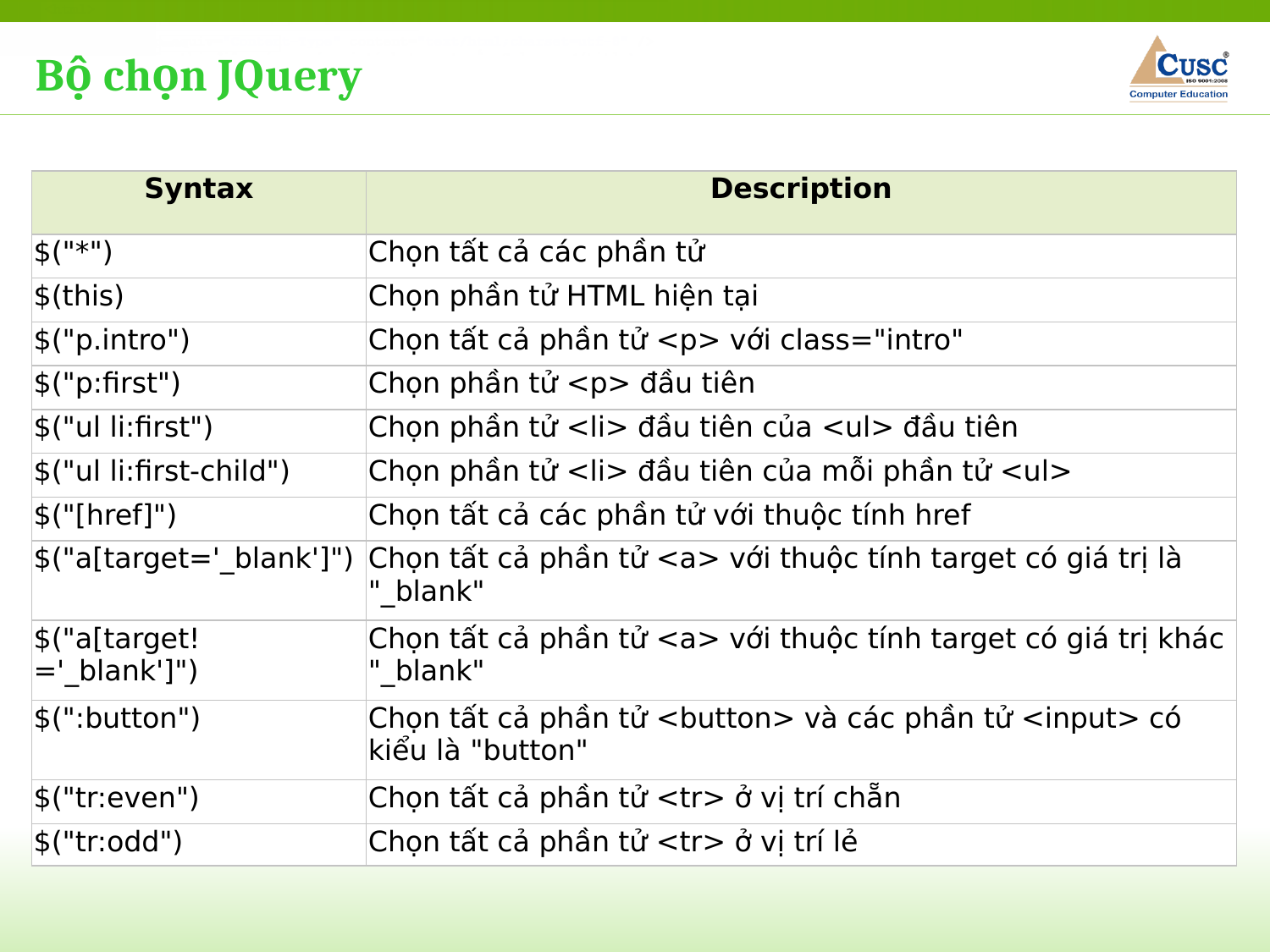

Bộ chọn JQuery
| Syntax | Description |
| --- | --- |
| $("\*") | Chọn tất cả các phần tử |
| $(this) | Chọn phần tử HTML hiện tại |
| $("p.intro") | Chọn tất cả phần tử <p> với class="intro" |
| $("p:first") | Chọn phần tử <p> đầu tiên |
| $("ul li:first") | Chọn phần tử <li> đầu tiên của <ul> đầu tiên |
| $("ul li:first-child") | Chọn phần tử <li> đầu tiên của mỗi phần tử <ul> |
| $("[href]") | Chọn tất cả các phần tử với thuộc tính href |
| $("a[target='\_blank']") | Chọn tất cả phần tử <a> với thuộc tính target có giá trị là "\_blank" |
| $("a[target!='\_blank']") | Chọn tất cả phần tử <a> với thuộc tính target có giá trị khác "\_blank" |
| $(":button") | Chọn tất cả phần tử <button> và các phần tử <input> có kiểu là "button" |
| $("tr:even") | Chọn tất cả phần tử <tr> ở vị trí chẵn |
| $("tr:odd") | Chọn tất cả phần tử <tr> ở vị trí lẻ |